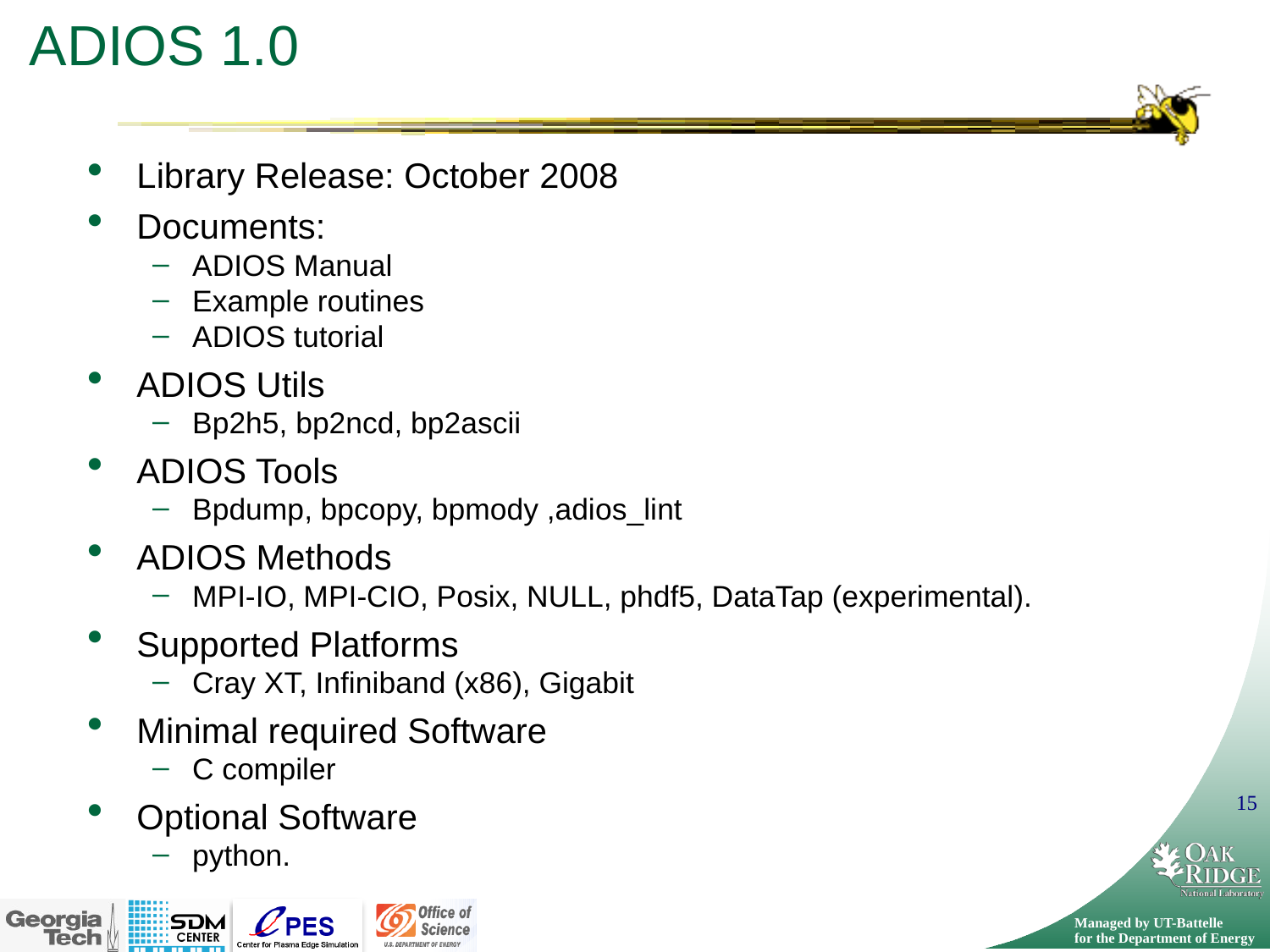

# ADIOS 1.0
Library Release: October 2008
Documents:
ADIOS Manual
Example routines
ADIOS tutorial
ADIOS Utils
Bp2h5, bp2ncd, bp2ascii
ADIOS Tools
Bpdump, bpcopy, bpmody ,adios_lint
ADIOS Methods
MPI-IO, MPI-CIO, Posix, NULL, phdf5, DataTap (experimental).
Supported Platforms
Cray XT, Infiniband (x86), Gigabit
Minimal required Software
C compiler
Optional Software
python.